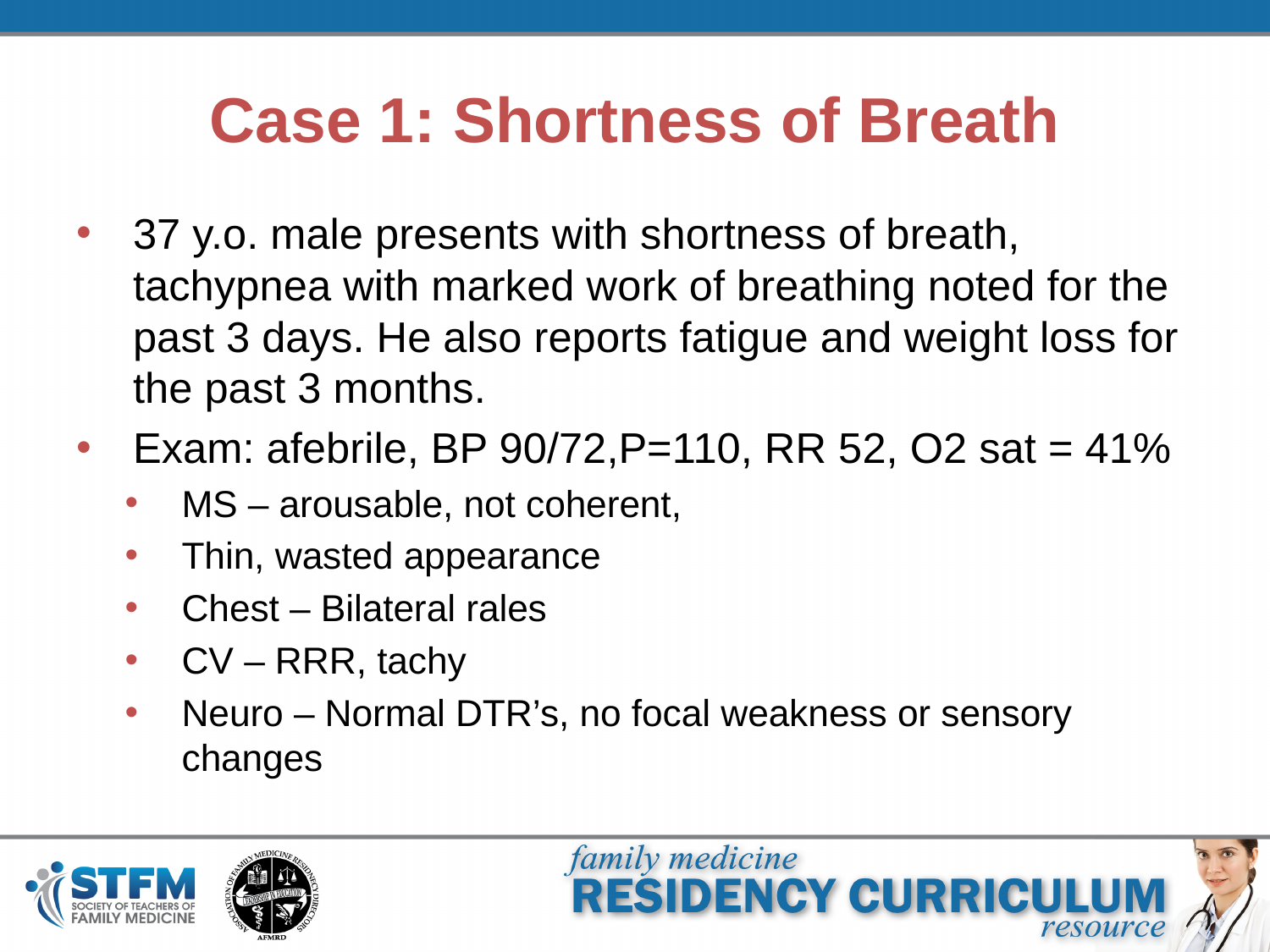

# Case 1: Shortness of Breath
37 y.o. male presents with shortness of breath, tachypnea with marked work of breathing noted for the past 3 days. He also reports fatigue and weight loss for the past 3 months.
Exam: afebrile, BP 90/72,P=110, RR 52, O2 sat = 41%
MS – arousable, not coherent,
Thin, wasted appearance
Chest – Bilateral rales
CV – RRR, tachy
Neuro – Normal DTR’s, no focal weakness or sensory changes